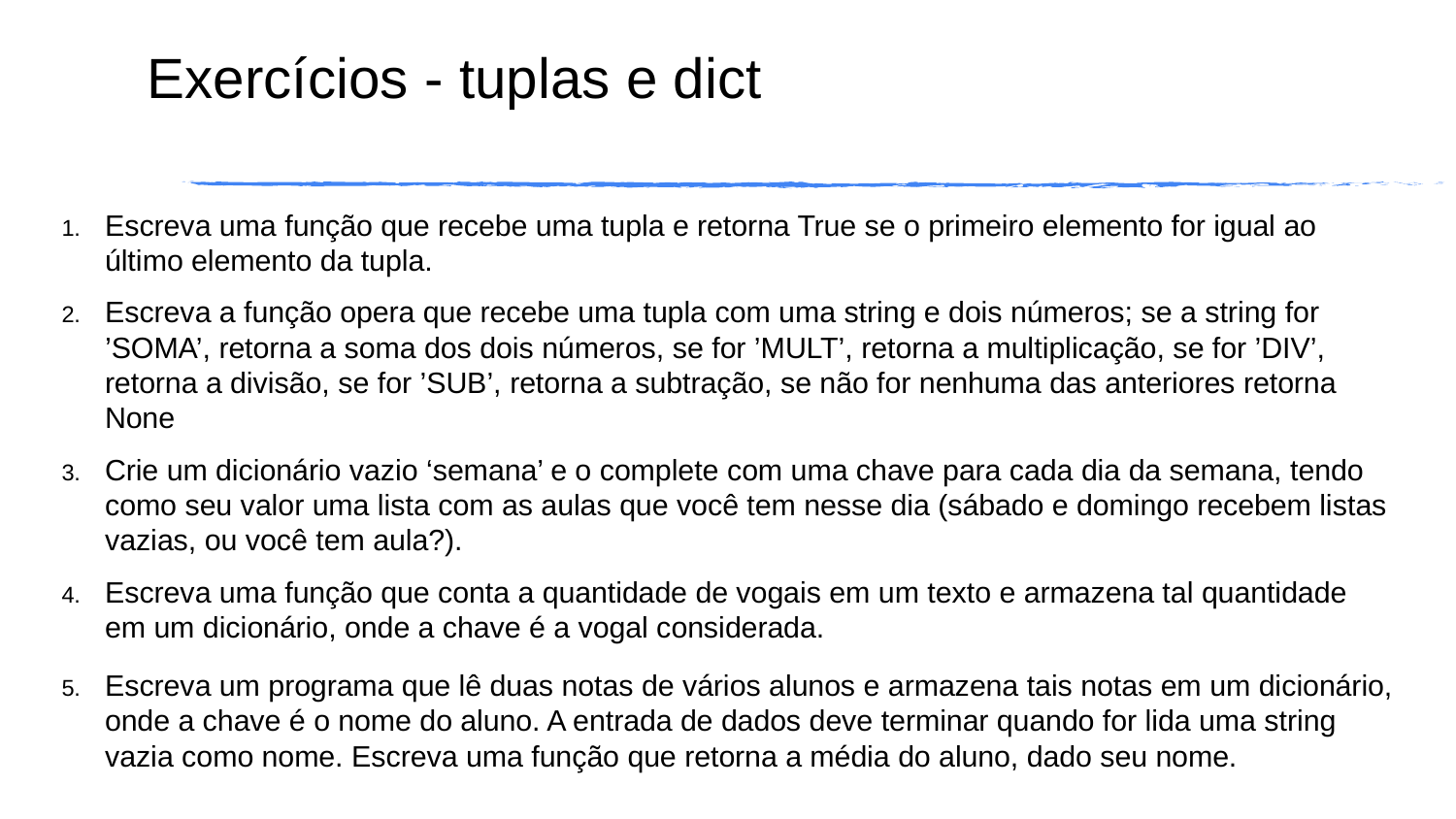

# Exercícios - tuplas e dict
Escreva uma função que recebe uma tupla e retorna True se o primeiro elemento for igual ao último elemento da tupla.
Escreva a função opera que recebe uma tupla com uma string e dois números; se a string for ’SOMA’, retorna a soma dos dois números, se for ’MULT’, retorna a multiplicação, se for ’DIV’, retorna a divisão, se for ’SUB’, retorna a subtração, se não for nenhuma das anteriores retorna None
Crie um dicionário vazio ‘semana’ e o complete com uma chave para cada dia da semana, tendo como seu valor uma lista com as aulas que você tem nesse dia (sábado e domingo recebem listas vazias, ou você tem aula?).
Escreva uma função que conta a quantidade de vogais em um texto e armazena tal quantidade em um dicionário, onde a chave é a vogal considerada.
Escreva um programa que lê duas notas de vários alunos e armazena tais notas em um dicionário, onde a chave é o nome do aluno. A entrada de dados deve terminar quando for lida uma string vazia como nome. Escreva uma função que retorna a média do aluno, dado seu nome.